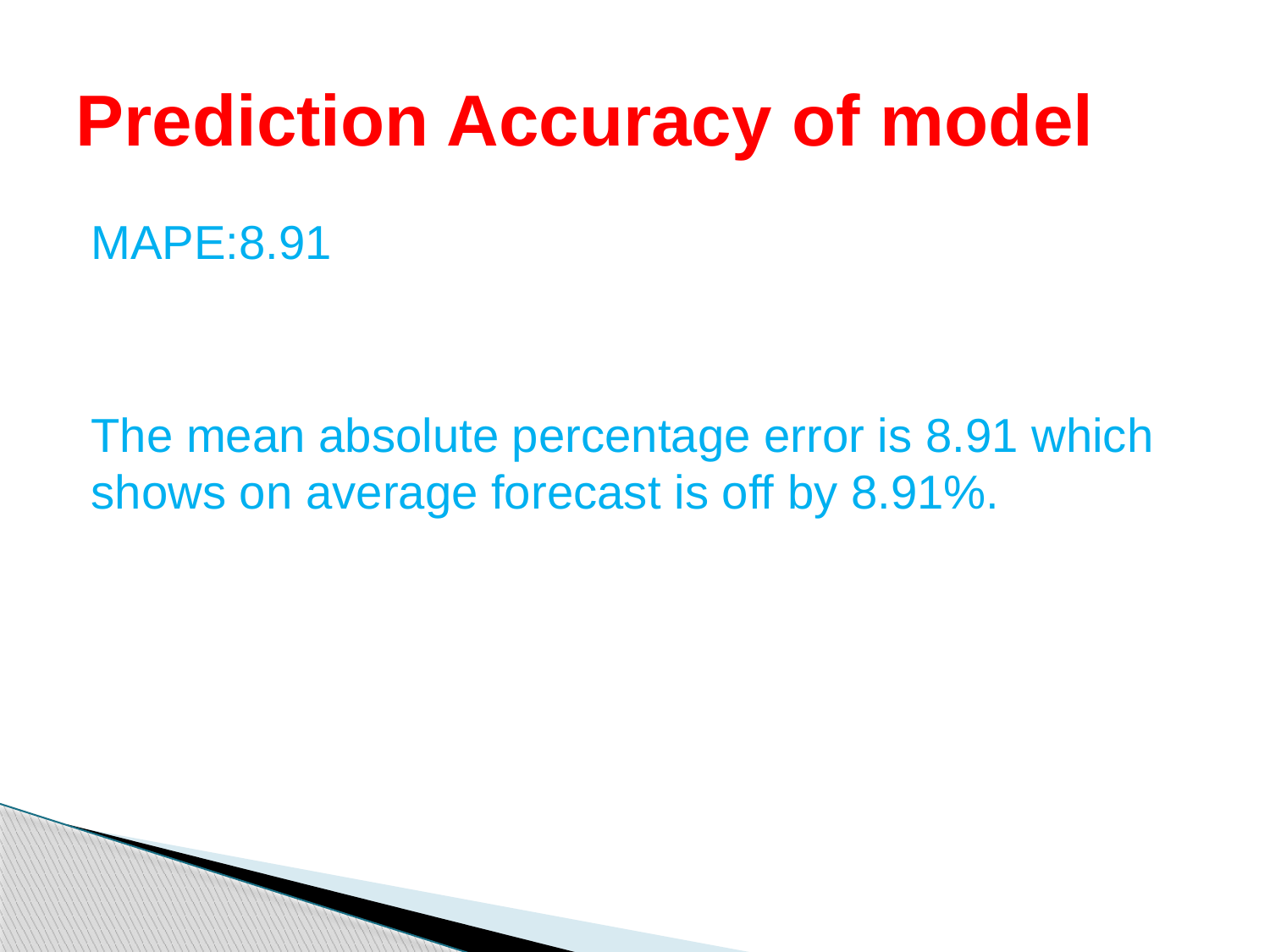

# Prediction Accuracy of model
MAPE:8.91

The mean absolute percentage error is 8.91 which shows on average forecast is off by 8.91%.